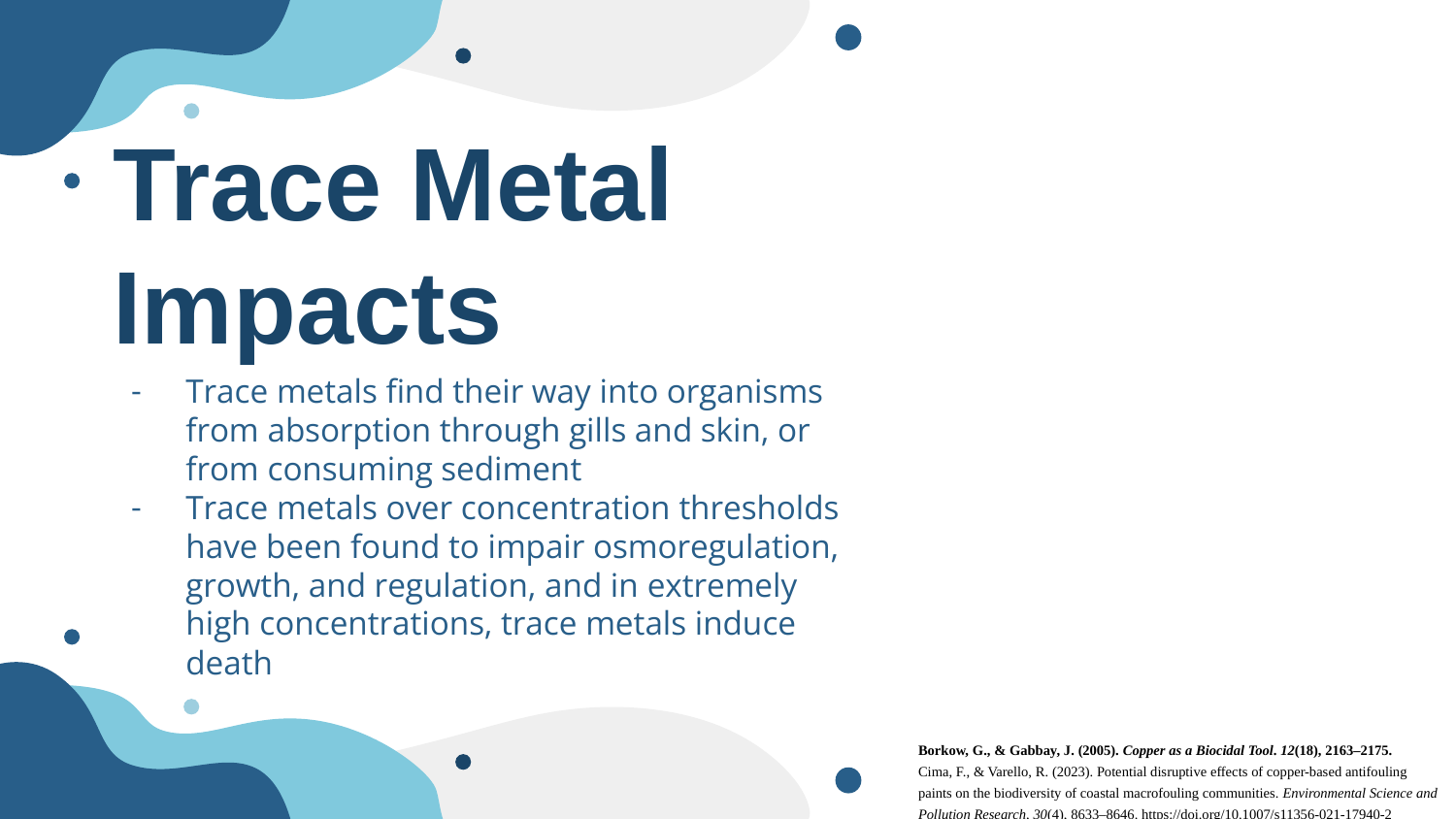

# Trace Metal Impacts
Trace metals find their way into organisms from absorption through gills and skin, or from consuming sediment
Trace metals over concentration thresholds have been found to impair osmoregulation, growth, and regulation, and in extremely high concentrations, trace metals induce death

Borkow, G., & Gabbay, J. (2005). Copper as a Biocidal Tool. 12(18), 2163–2175.
Cima, F., & Varello, R. (2023). Potential disruptive effects of copper-based antifouling paints on the biodiversity of coastal macrofouling communities. Environmental Science and Pollution Research, 30(4), 8633–8646. https://doi.org/10.1007/s11356-021-17940-2